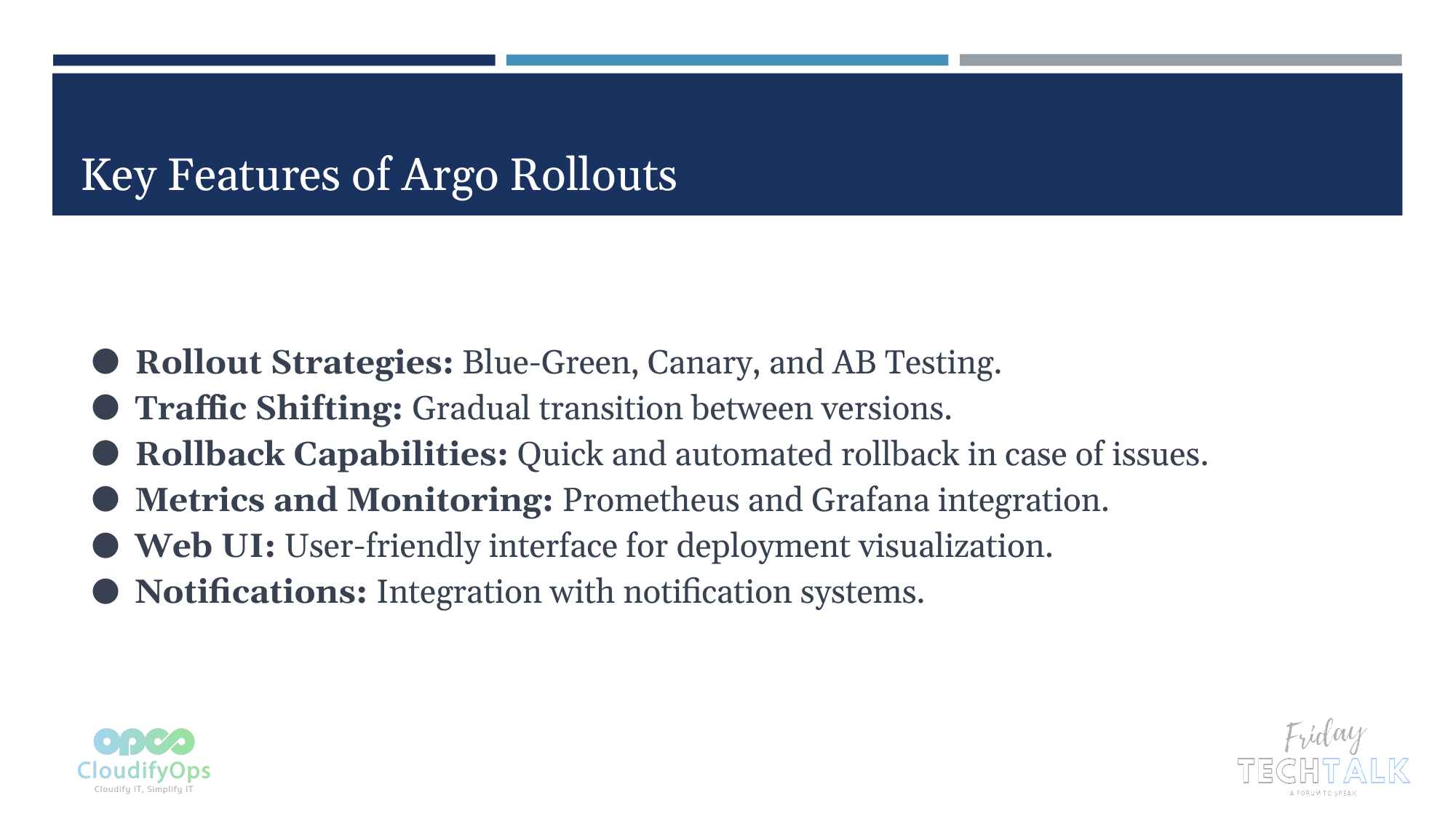

# Key Features of Argo Rollouts
Rollout Strategies: Blue-Green, Canary, and AB Testing.
Traffic Shifting: Gradual transition between versions.
Rollback Capabilities: Quick and automated rollback in case of issues.
Metrics and Monitoring: Prometheus and Grafana integration.
Web UI: User-friendly interface for deployment visualization.
Notifications: Integration with notification systems.